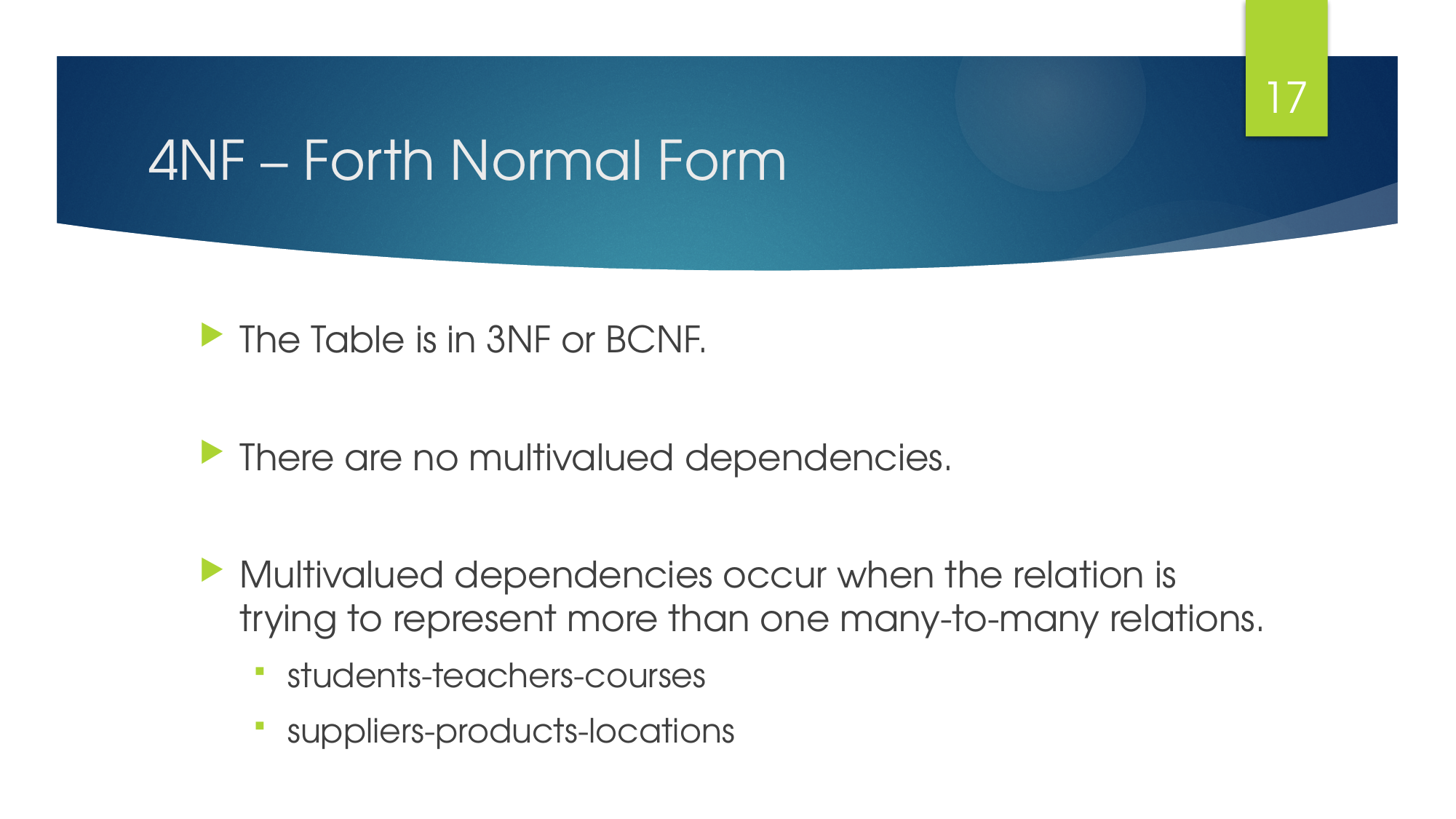

17
# 4NF – Forth Normal Form
The Table is in 3NF or BCNF.

There are no multivalued dependencies.

Multivalued dependencies occur when the relation is trying to represent more than one many-to-many relations.
students-teachers-courses
suppliers-products-locations